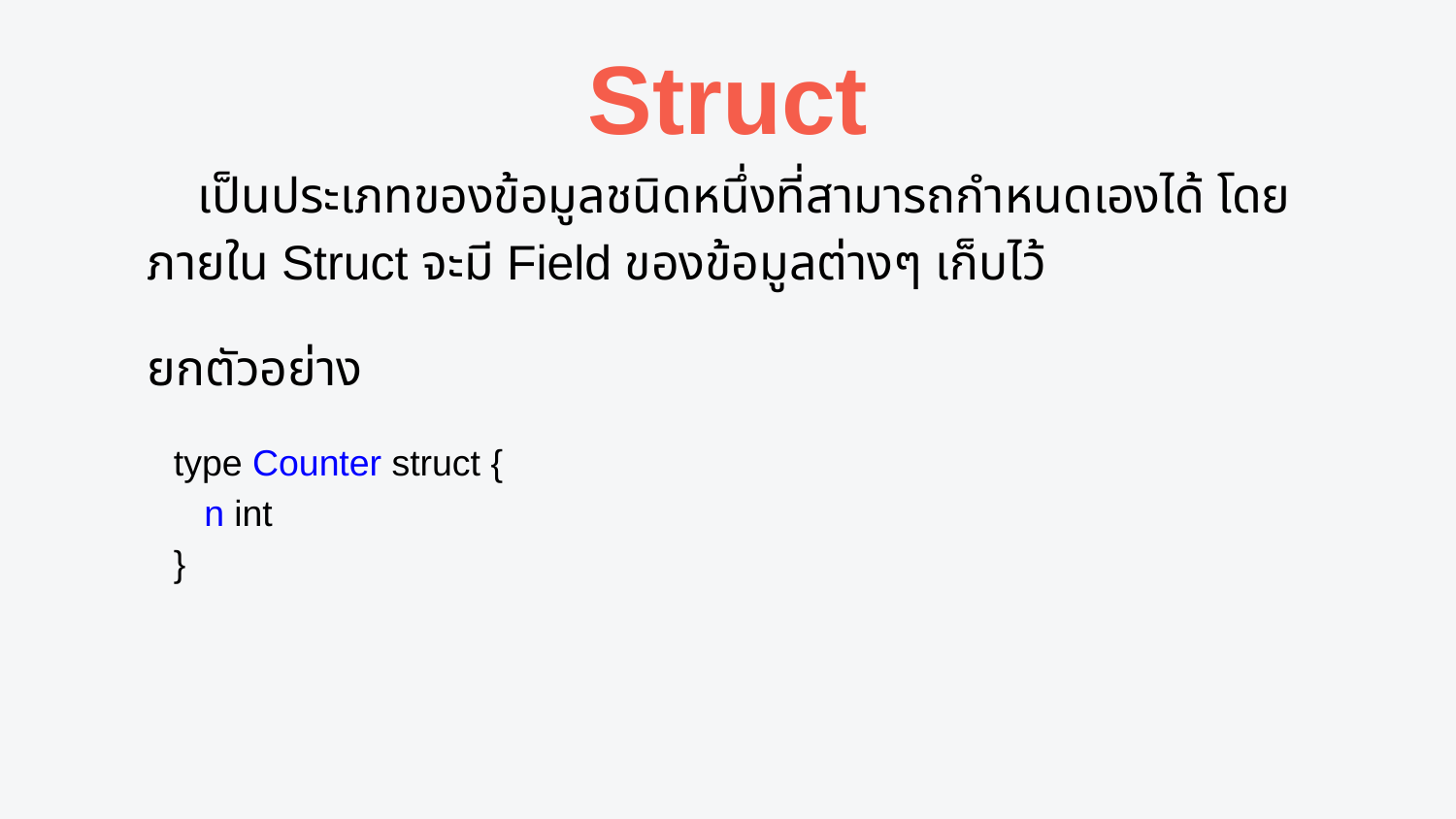

# Struct
    เป็นประเภทของข้อมูลชนิดหนึ่งที่สามารถกำหนดเองได้ โดยภายใน Struct จะมี Field ของข้อมูลต่างๆ เก็บไว้
ยกตัวอย่าง
type Counter struct {
   n int
}